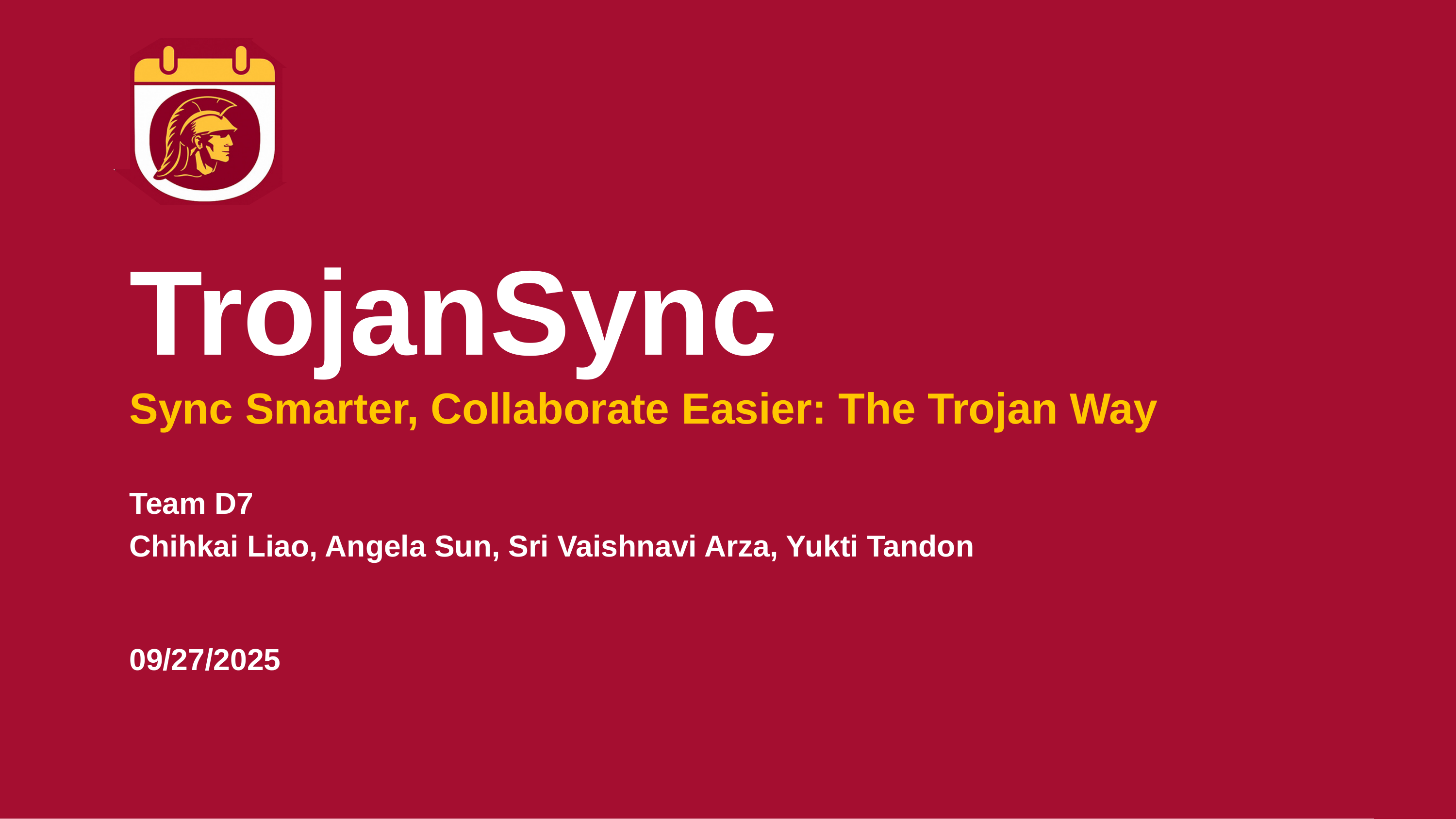

TrojanSync
Sync Smarter, Collaborate Easier: The Trojan Way

Team D7
Chihkai Liao, Angela Sun, Sri Vaishnavi Arza, Yukti Tandon

09/27/2025